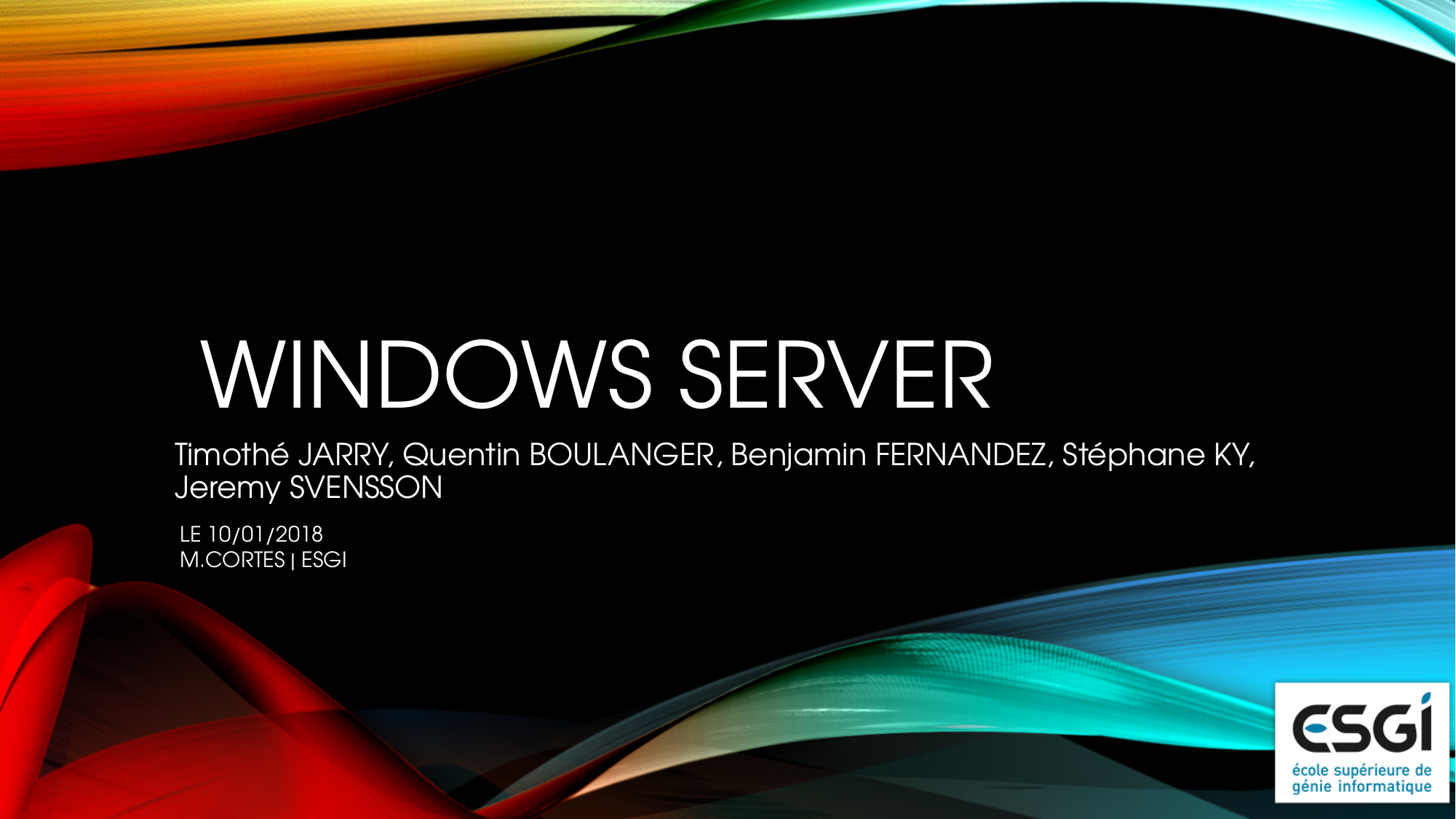

# Windows server
Timothé JARRY, Quentin BOULANGER, Benjamin FERNANDEZ, Stéphane KY, Jeremy SVENSSON
LE 10/01/2018
M.CORTES | ESGI